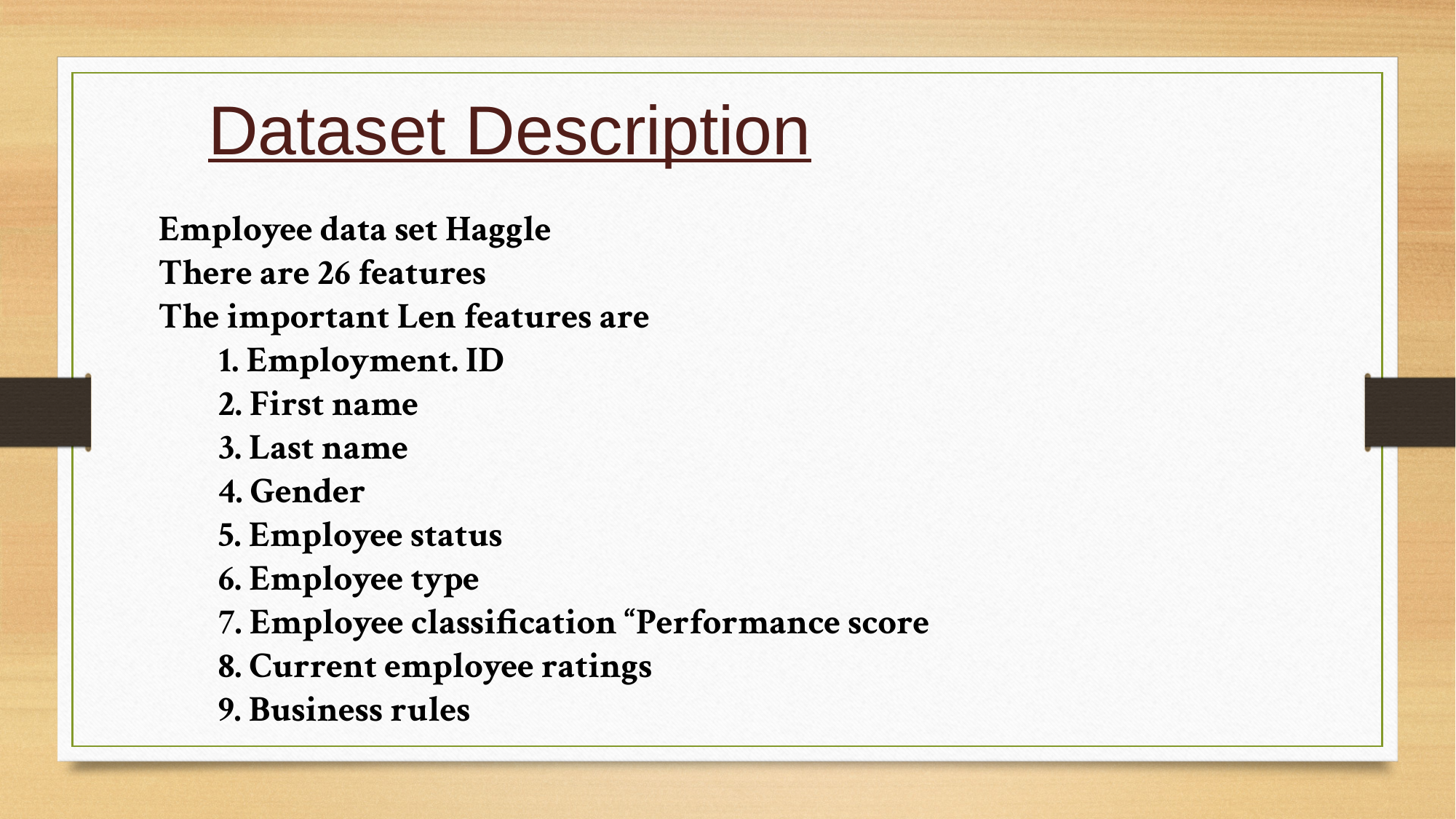

Dataset Description
Employee data set Haggle
There are 26 features
The important Len features are
        1. Employment. ID
        2. First name
        3. Last name
        4. Gender
        5. Employee status
        6. Employee type
        7. Employee classification “Performance score
        8. Current employee ratings
        9. Business rules